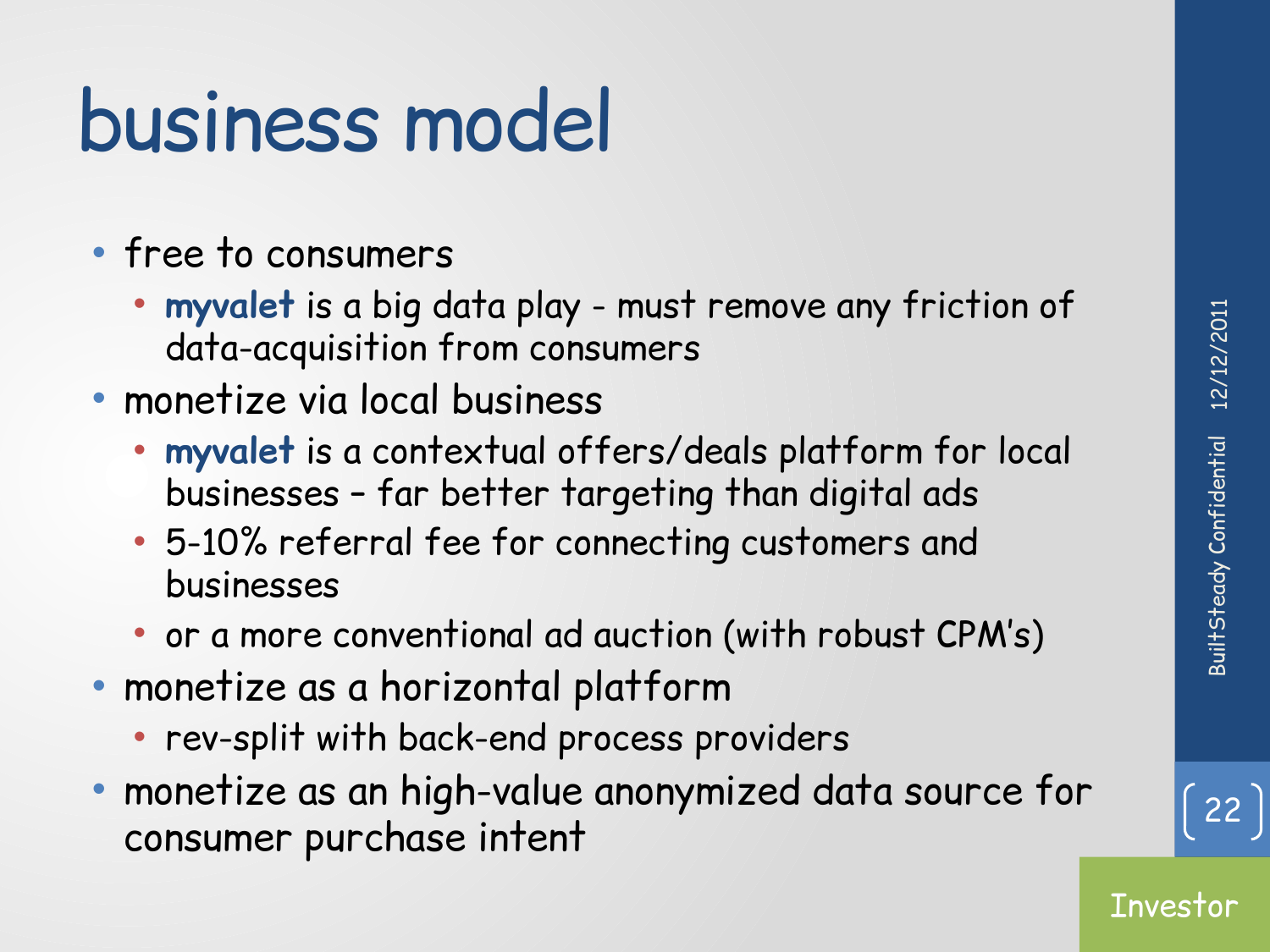

# business model
free to consumers
myvalet is a big data play - must remove any friction of data-acquisition from consumers
monetize via local business
myvalet is a contextual offers/deals platform for local businesses – far better targeting than digital ads
5-10% referral fee for connecting customers and businesses
or a more conventional ad auction (with robust CPM’s)
monetize as a horizontal platform
rev-split with back-end process providers
monetize as an high-value anonymized data source for consumer purchase intent
12/12/2011
BuiltSteady Confidential
22
Investor